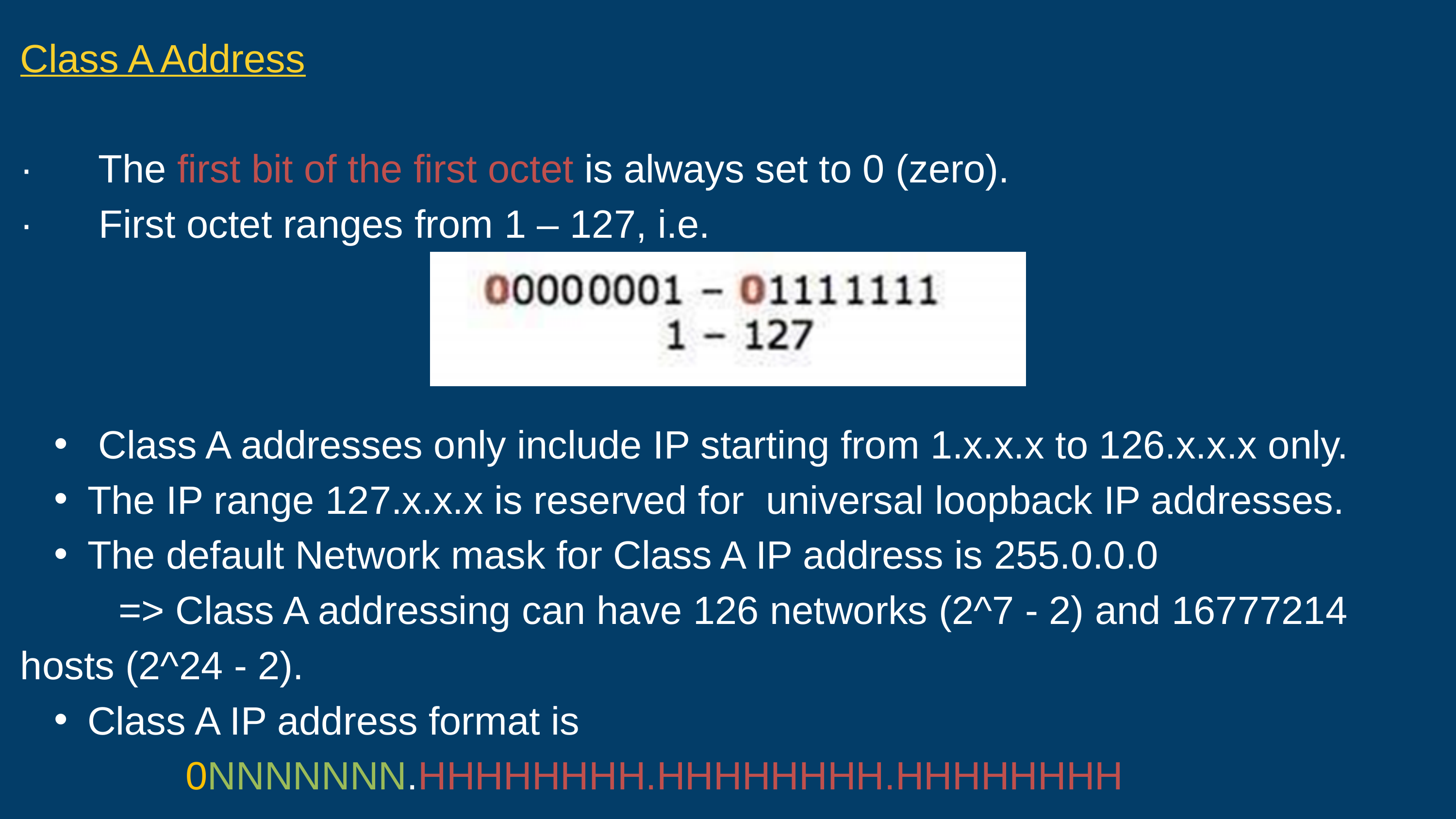

Class A Address

·      The first bit of the first octet is always set to 0 (zero).
·      First octet ranges from 1 – 127, i.e.

 Class A addresses only include IP starting from 1.x.x.x to 126.x.x.x only.
The IP range 127.x.x.x is reserved for  universal loopback IP addresses.
The default Network mask for Class A IP address is 255.0.0.0
         => Class A addressing can have 126 networks (2^7 - 2) and 16777214 hosts (2^24 - 2).
Class A IP address format is       							 				             0NNNNNNN.HHHHHHHH.HHHHHHHH.HHHHHHHH